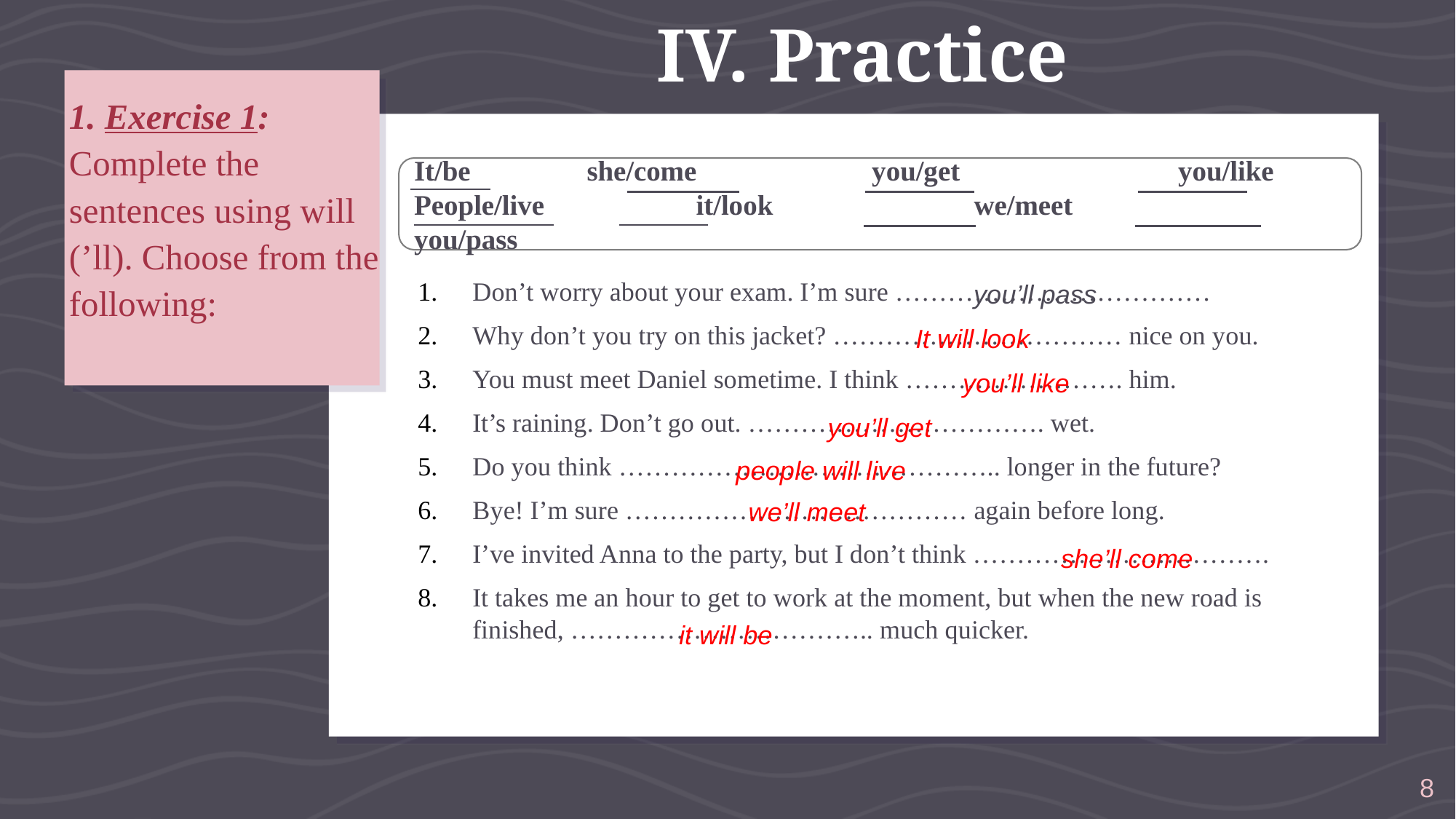

IV. Practice
# 1. Exercise 1: Complete the sentences using will (’ll). Choose from the following:
It/be	         she/come          	   you/get		you/like
People/live	         it/look		  we/meet		you/pass
Don’t worry about your exam. I’m sure ………………………………
Why don’t you try on this jacket? …………………………… nice on you.
You must meet Daniel sometime. I think ……………………. him.
It’s raining. Don’t go out. ……………………………. wet.
Do you think …………………………………….. longer in the future?
Bye! I’m sure ………………………………… again before long.
I’ve invited Anna to the party, but I don’t think …………………………….
It takes me an hour to get to work at the moment, but when the new road is finished, …………………………….. much quicker.
you’ll pass
It will look
you’ll like
you’ll get
people will live
we’ll meet
she’ll come
it will be
8